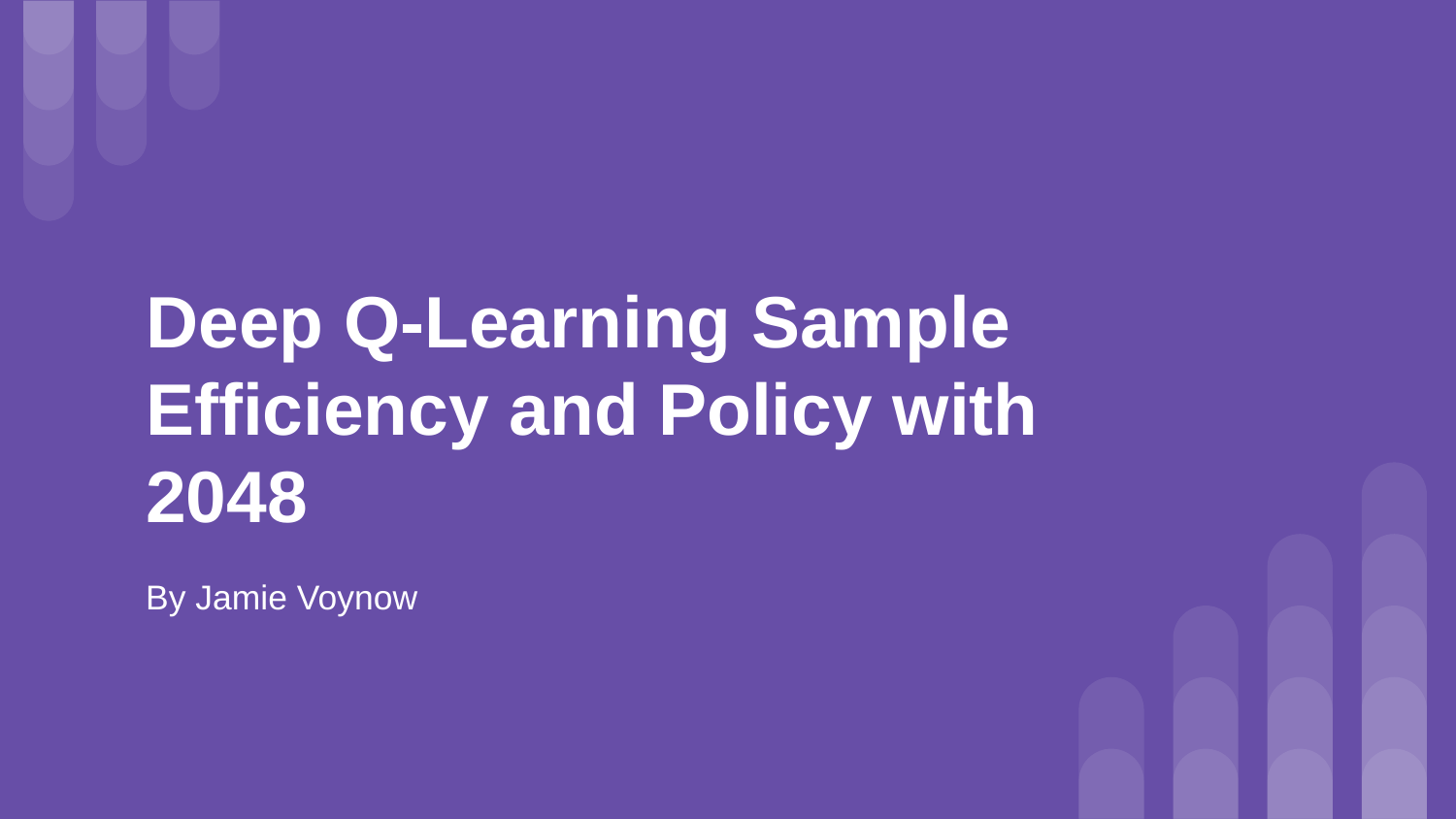

# Deep Q-Learning Sample Efficiency and Policy with 2048
By Jamie Voynow